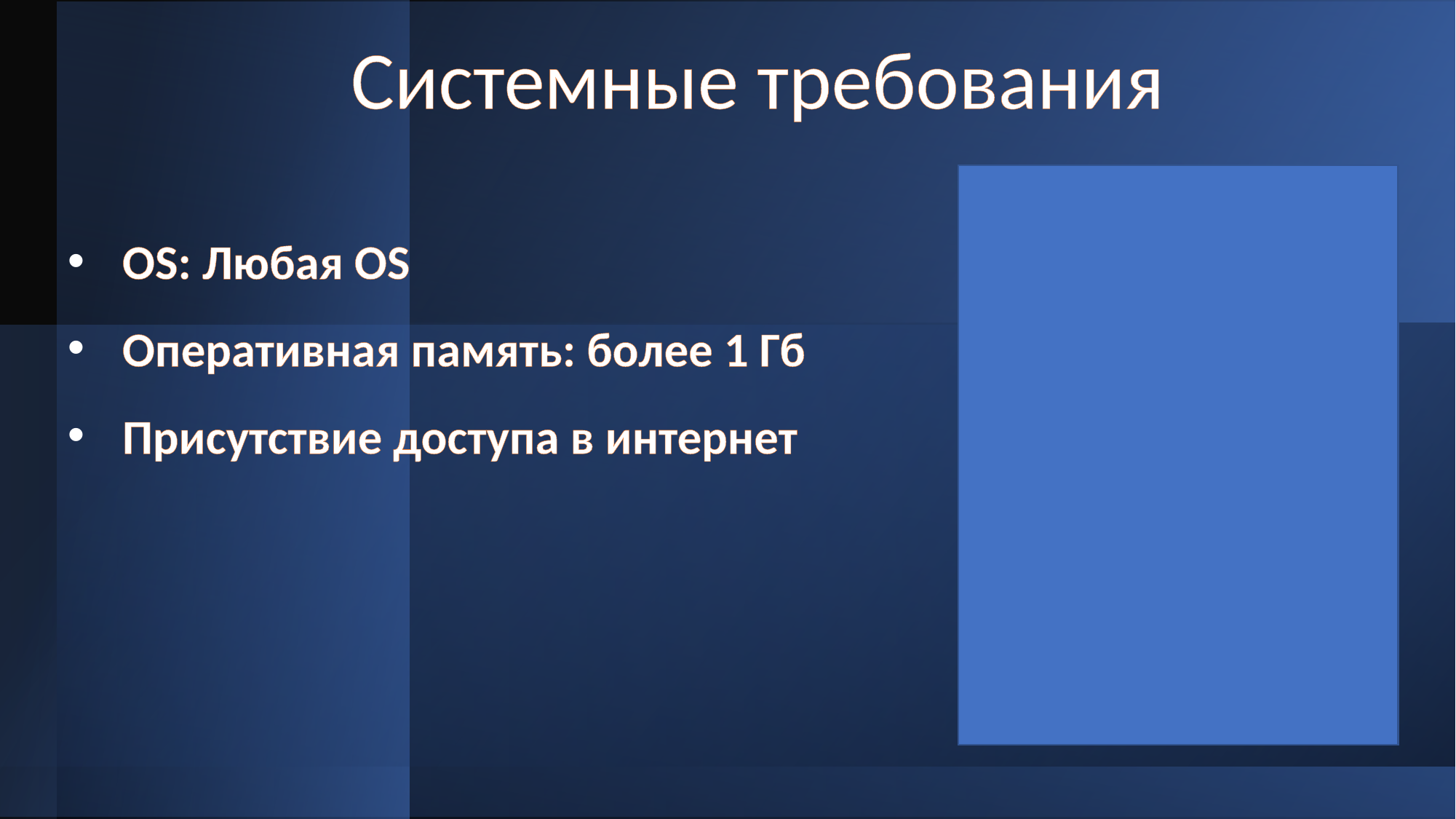

Системные требования

OS: Любая OS
Оперативная память: более 1 Гб
Присутствие доступа в интернет